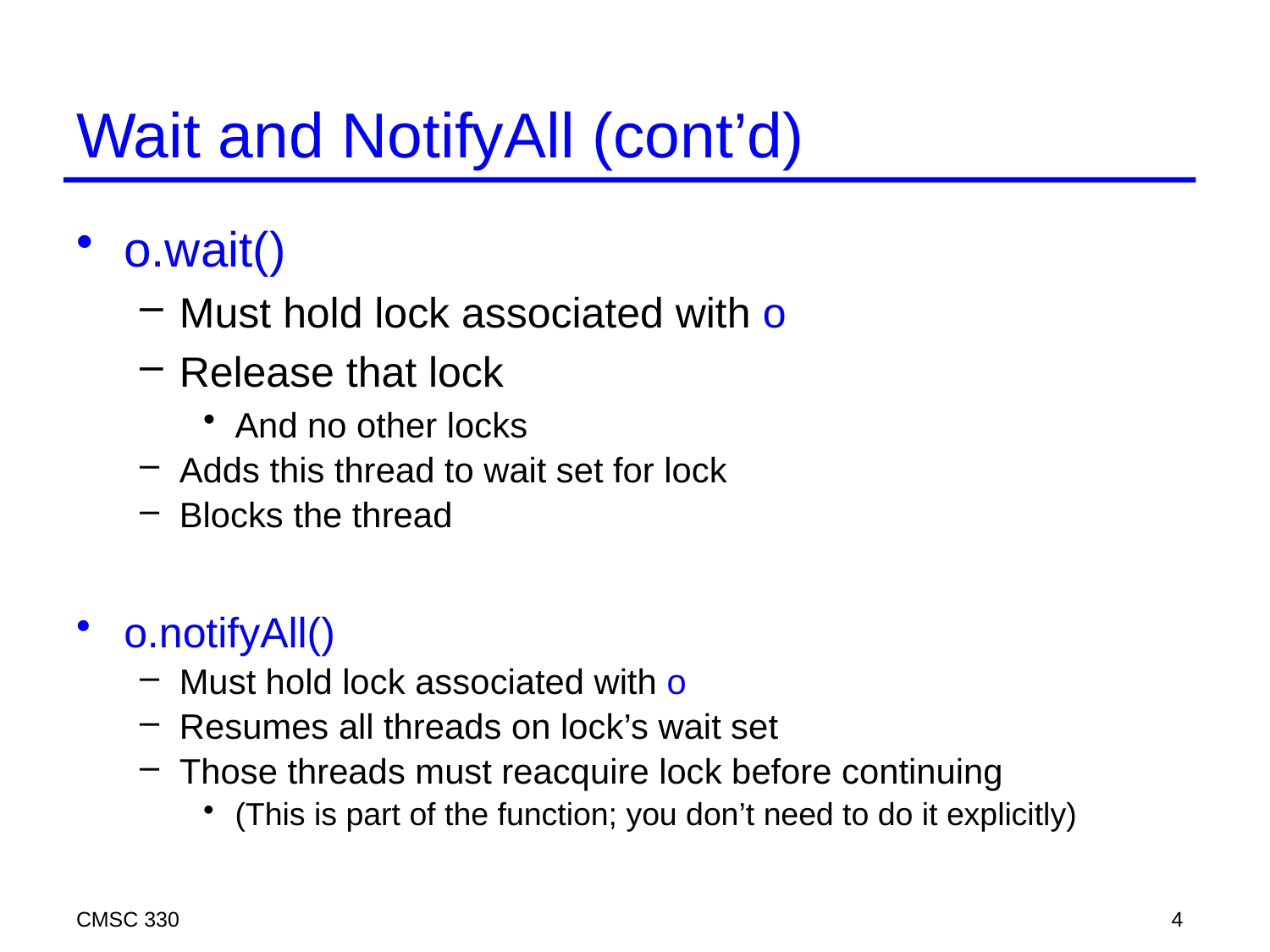

# Wait and NotifyAll (cont’d)
o.wait()
Must hold lock associated with o
Release that lock
And no other locks
Adds this thread to wait set for lock
Blocks the thread

o.notifyAll()
Must hold lock associated with o
Resumes all threads on lock’s wait set
Those threads must reacquire lock before continuing
(This is part of the function; you don’t need to do it explicitly)
CMSC 330
4